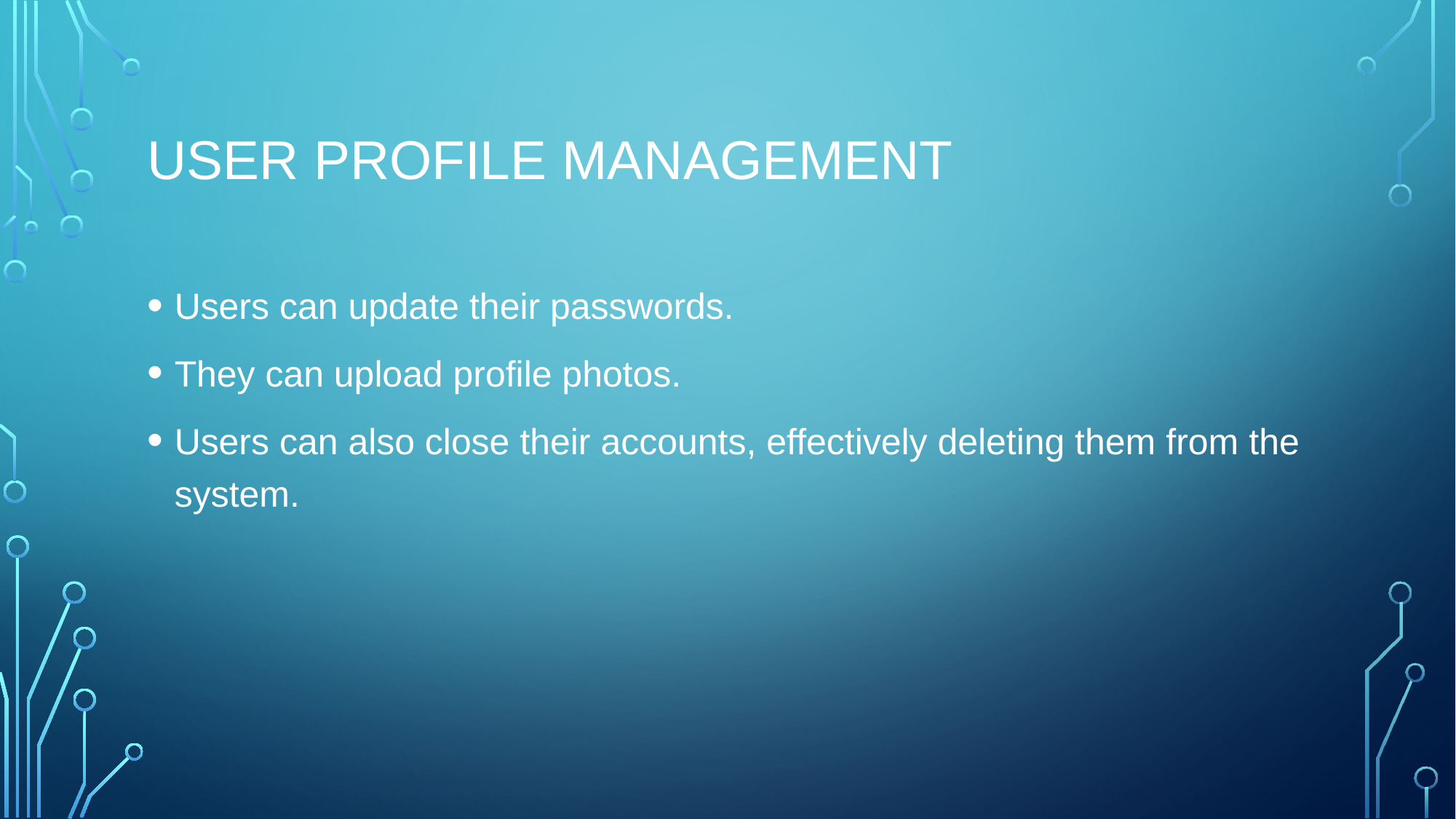

# User Profile Management
Users can update their passwords.
They can upload profile photos.
Users can also close their accounts, effectively deleting them from the system.